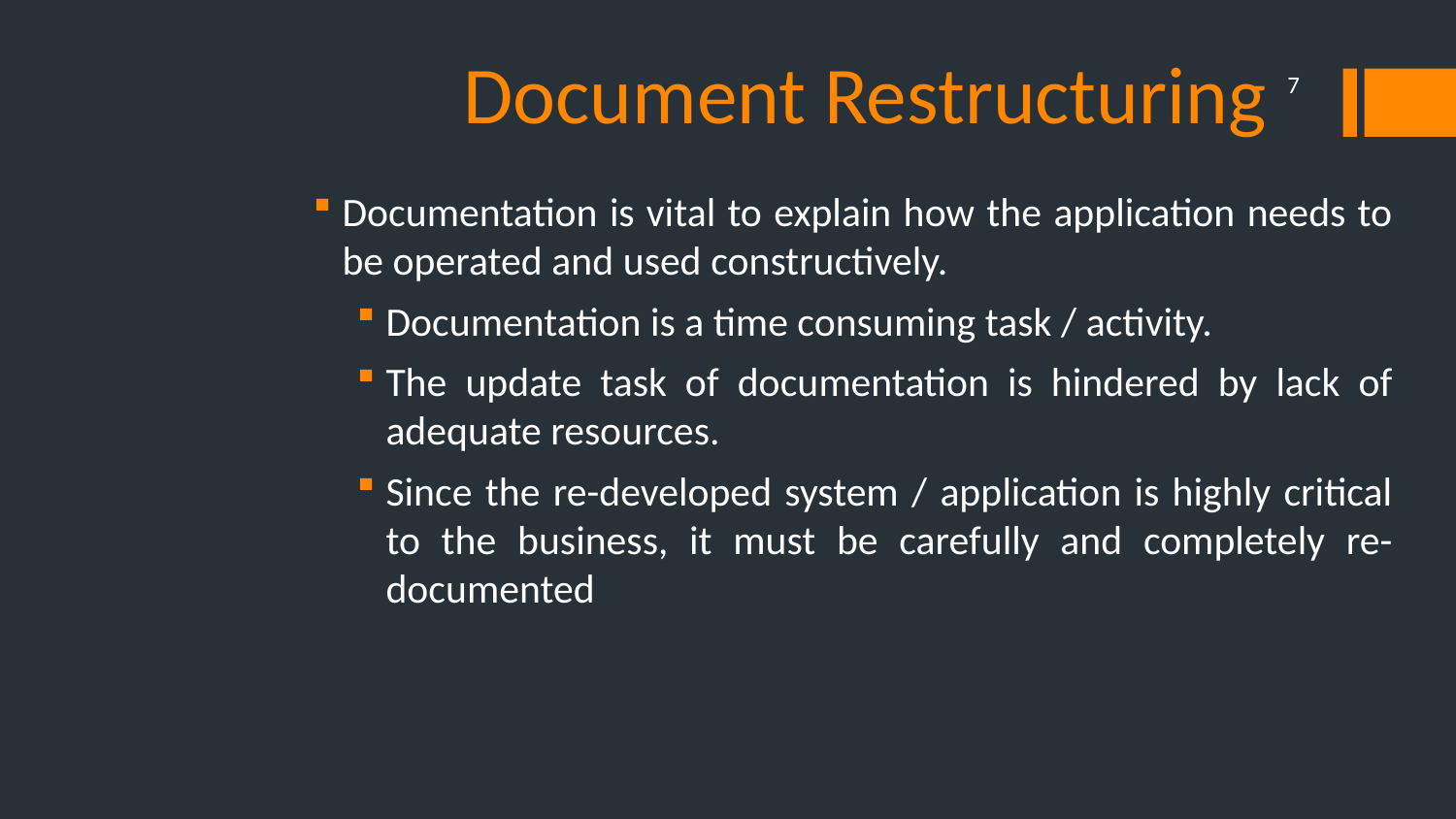

# Document Restructuring
7
Documentation is vital to explain how the application needs to be operated and used constructively.
Documentation is a time consuming task / activity.
The update task of documentation is hindered by lack of adequate resources.
Since the re-developed system / application is highly critical to the business, it must be carefully and completely re-documented